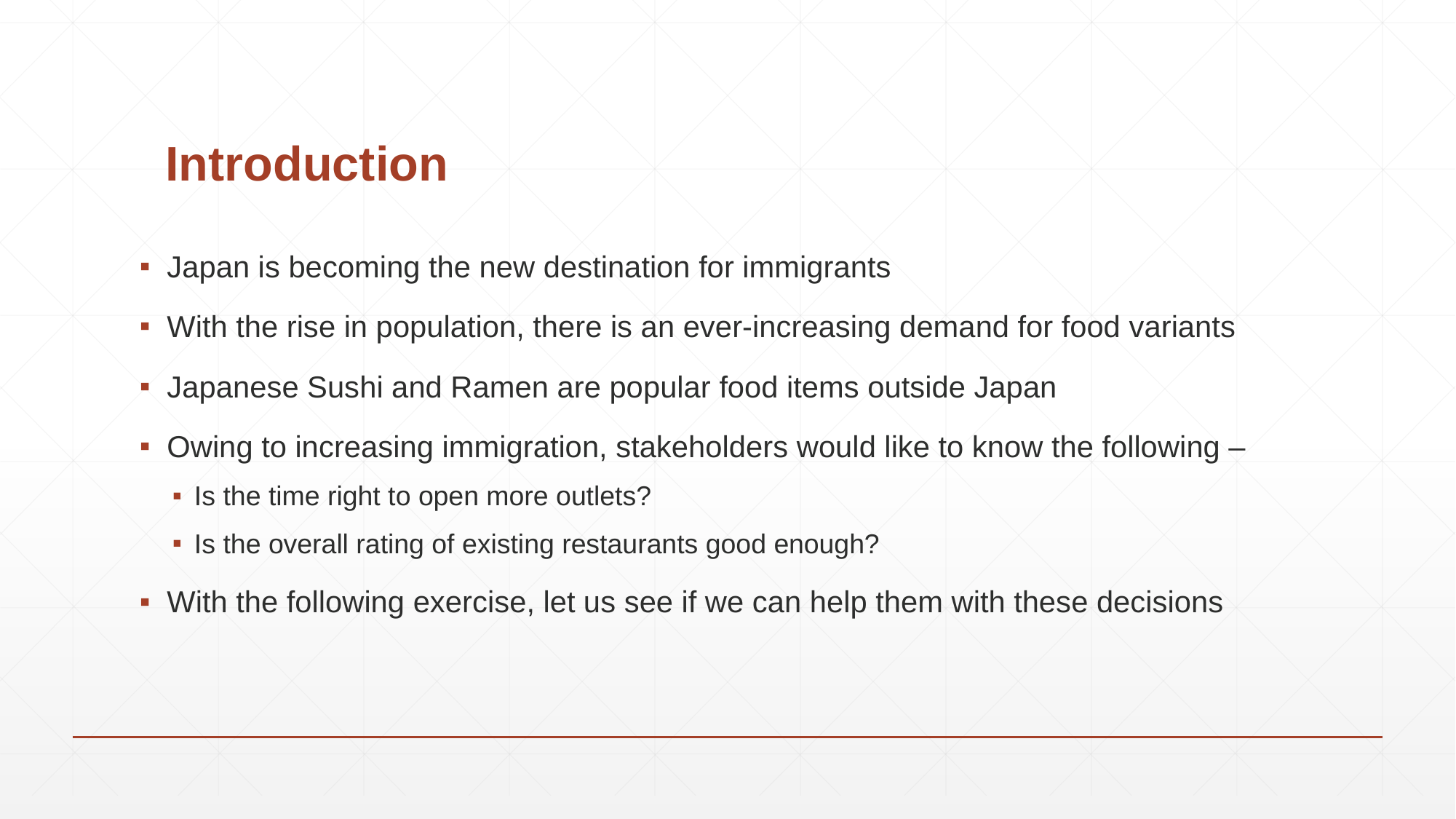

# Introduction

Japan is becoming the new destination for immigrants
With the rise in population, there is an ever-increasing demand for food variants
Japanese Sushi and Ramen are popular food items outside Japan
Owing to increasing immigration, stakeholders would like to know the following –
Is the time right to open more outlets?
Is the overall rating of existing restaurants good enough?
With the following exercise, let us see if we can help them with these decisions